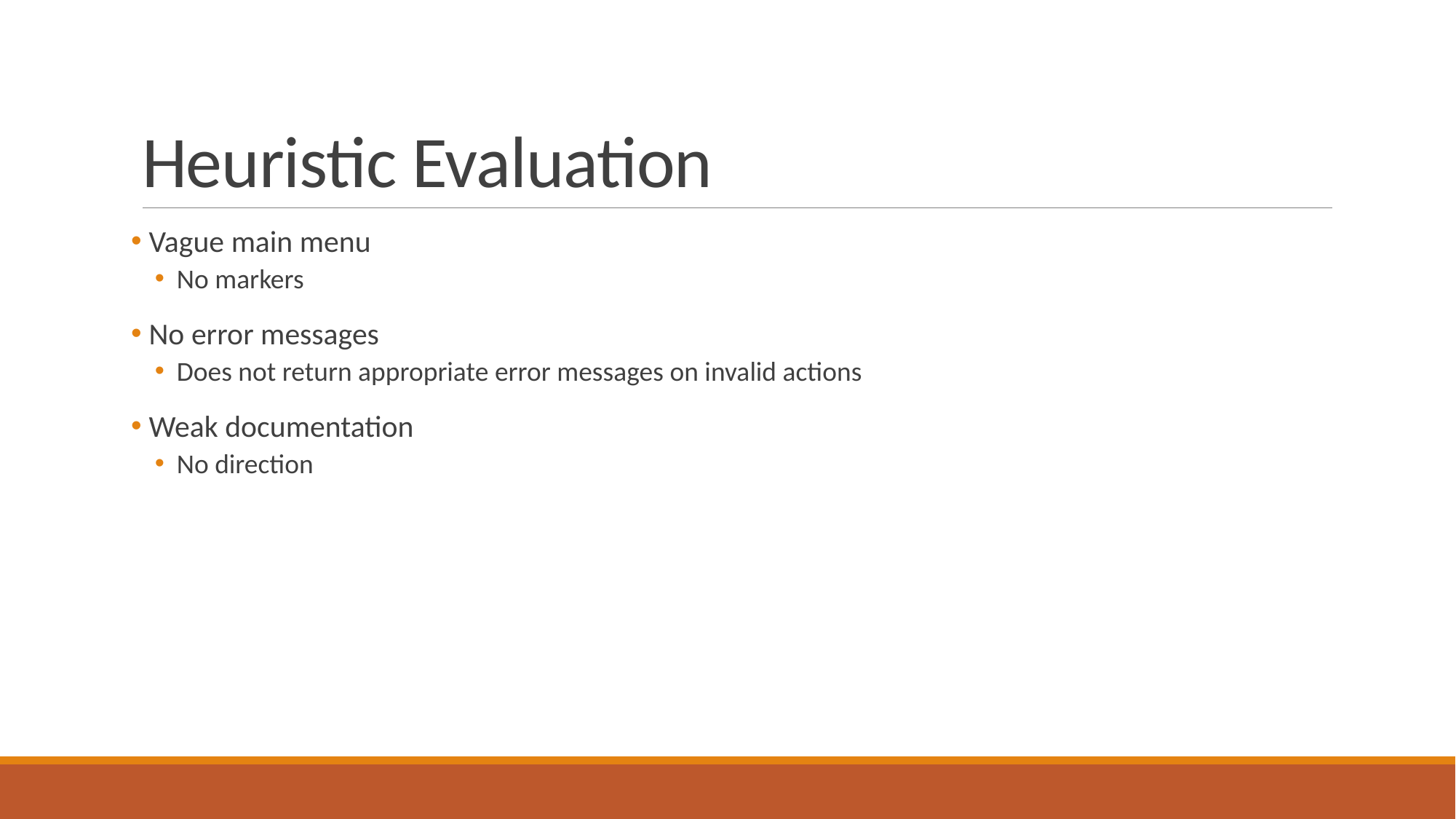

# Heuristic Evaluation
 Vague main menu
No markers
 No error messages
Does not return appropriate error messages on invalid actions
 Weak documentation
No direction